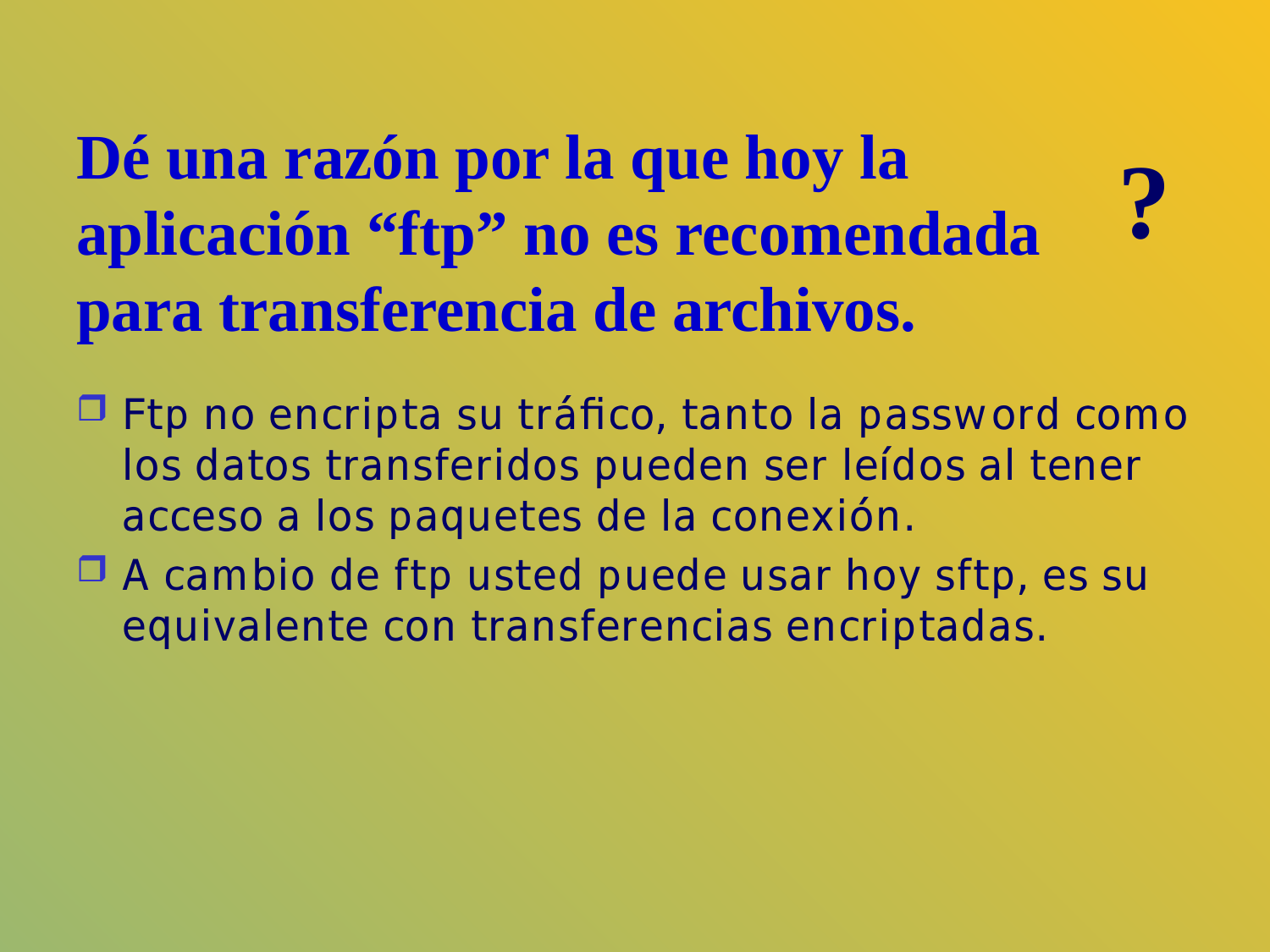

# Dé una razón por la que hoy la aplicación “ftp” no es recomendada para transferencia de archivos.
?
Ftp no encripta su tráfico, tanto la password como los datos transferidos pueden ser leídos al tener acceso a los paquetes de la conexión.
A cambio de ftp usted puede usar hoy sftp, es su equivalente con transferencias encriptadas.